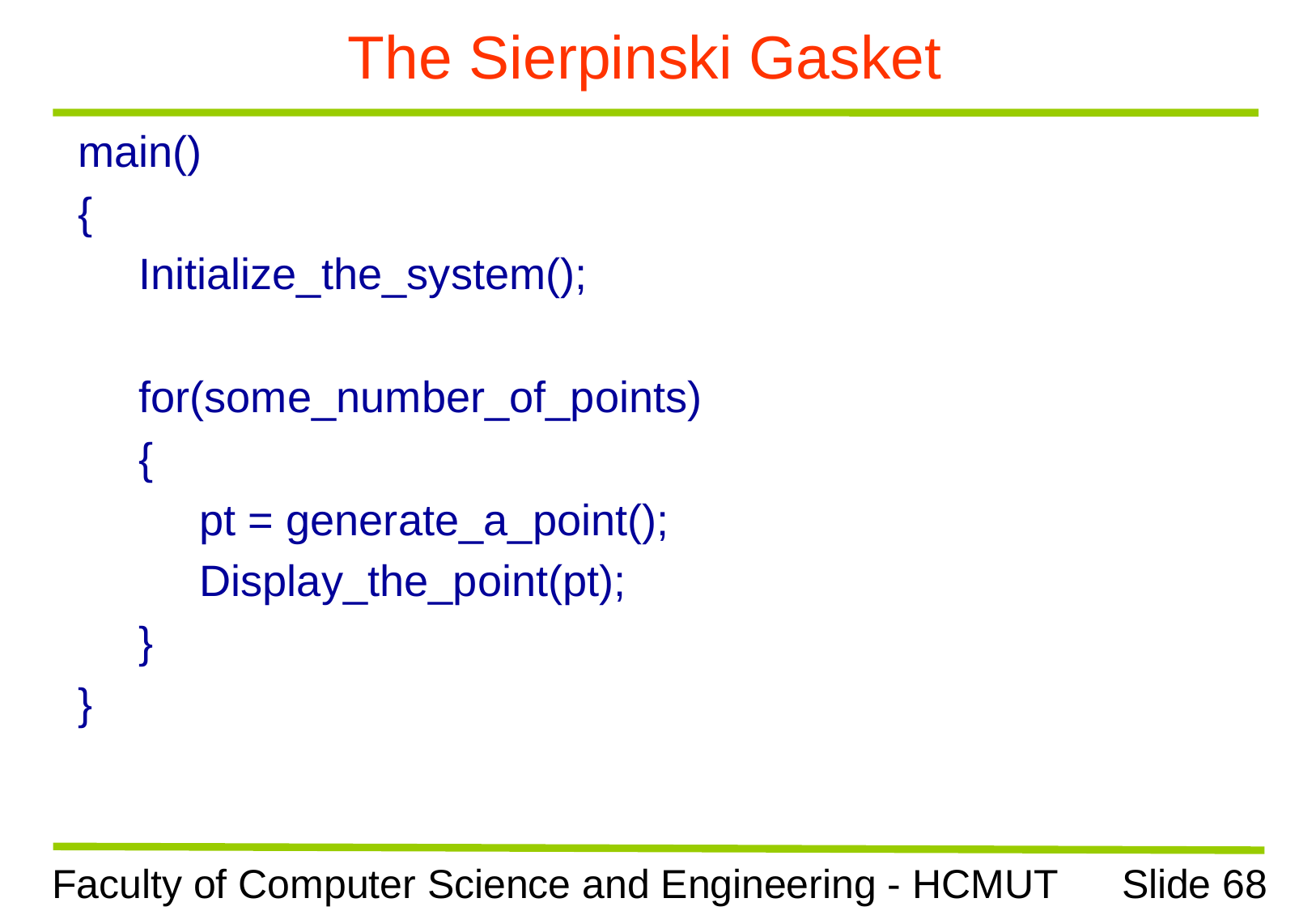

# The Sierpinski Gasket
main()
{
Initialize_the_system();

for(some_number_of_points)
{
pt = generate_a_point();
Display_the_point(pt);
}
}